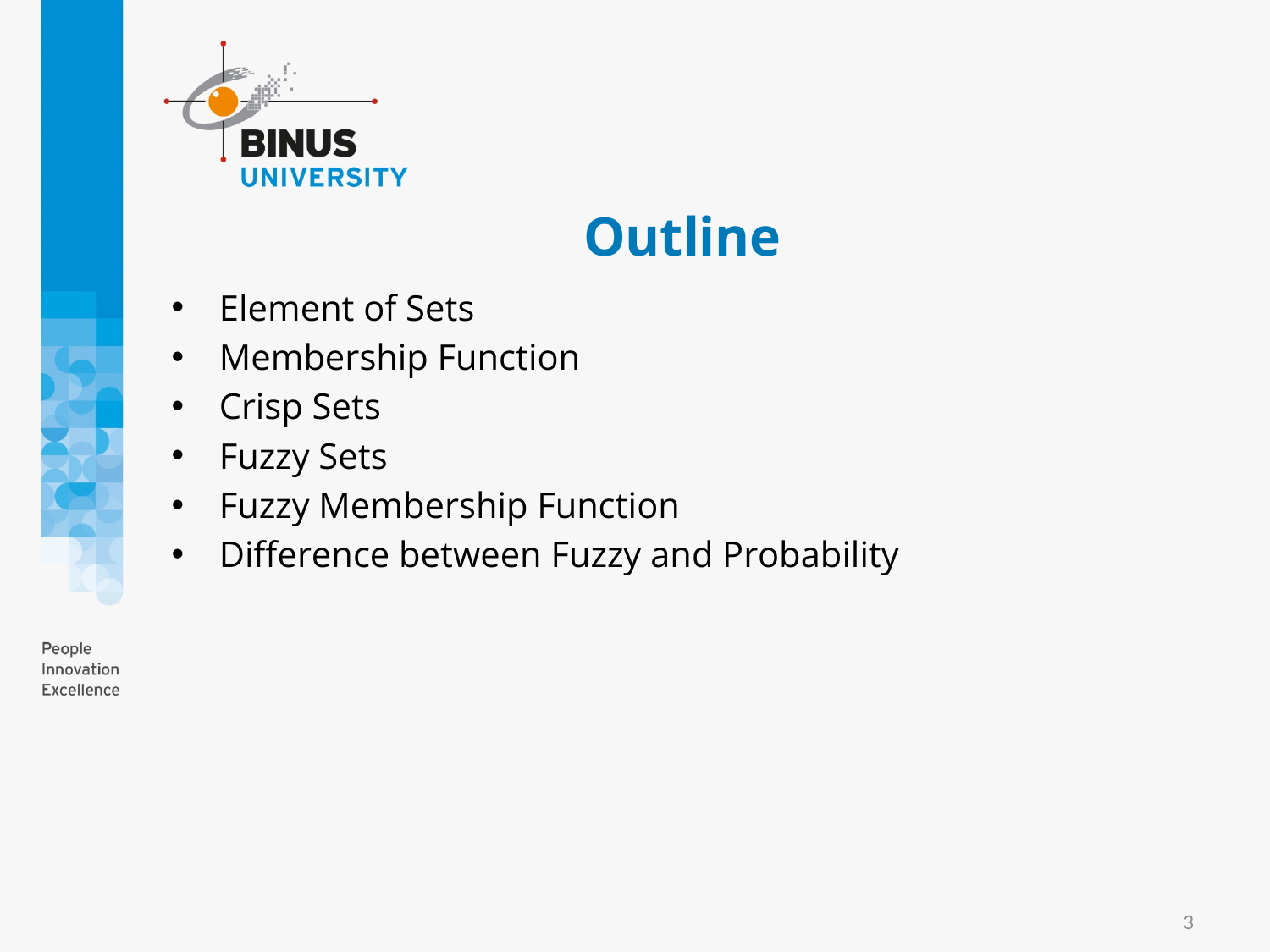

# Outline
Element of Sets
Membership Function
Crisp Sets
Fuzzy Sets
Fuzzy Membership Function
Difference between Fuzzy and Probability
3